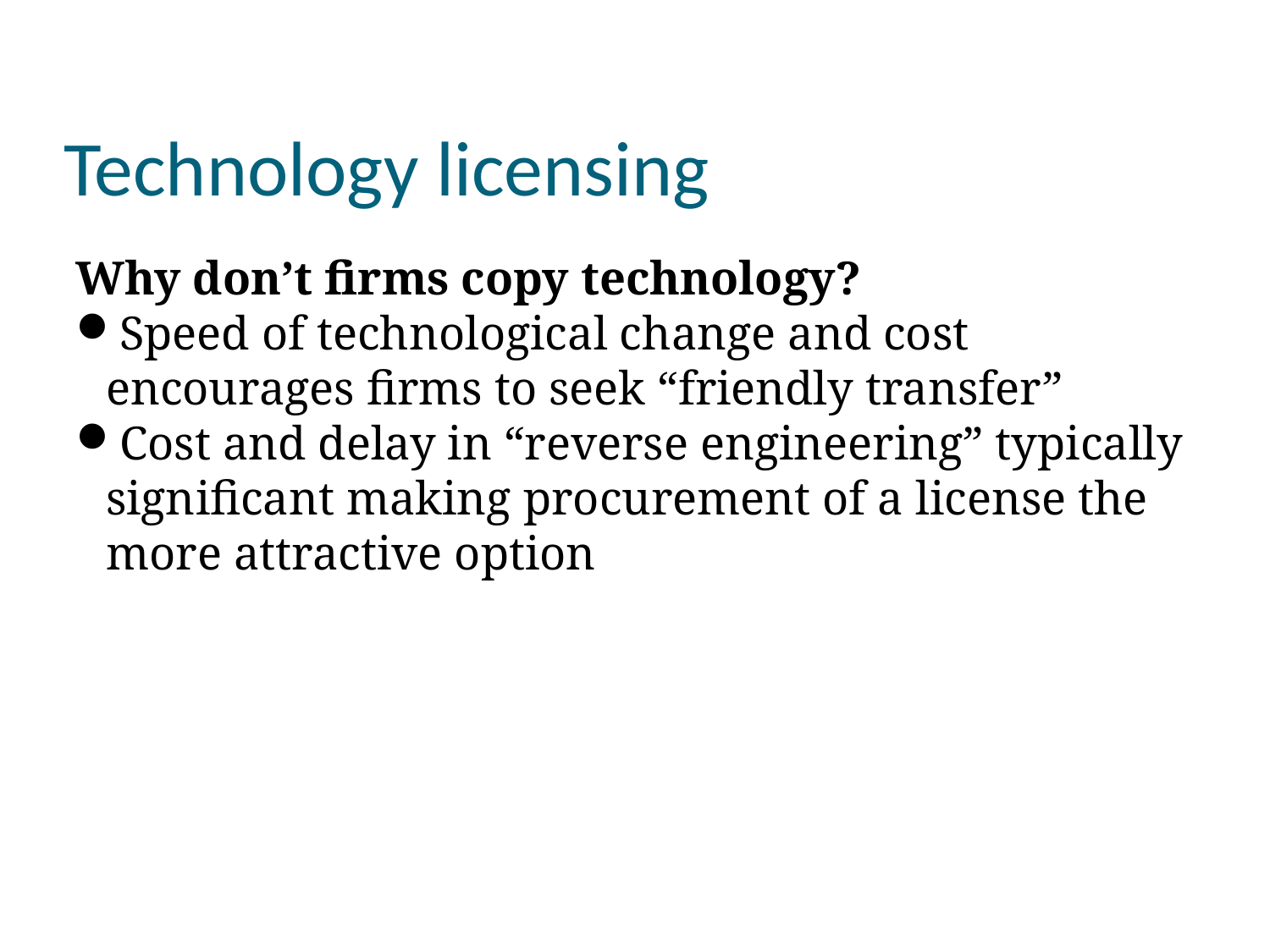

Technology licensing
Why don’t firms copy technology?
Speed of technological change and cost encourages firms to seek “friendly transfer”
Cost and delay in “reverse engineering” typically significant making procurement of a license the more attractive option